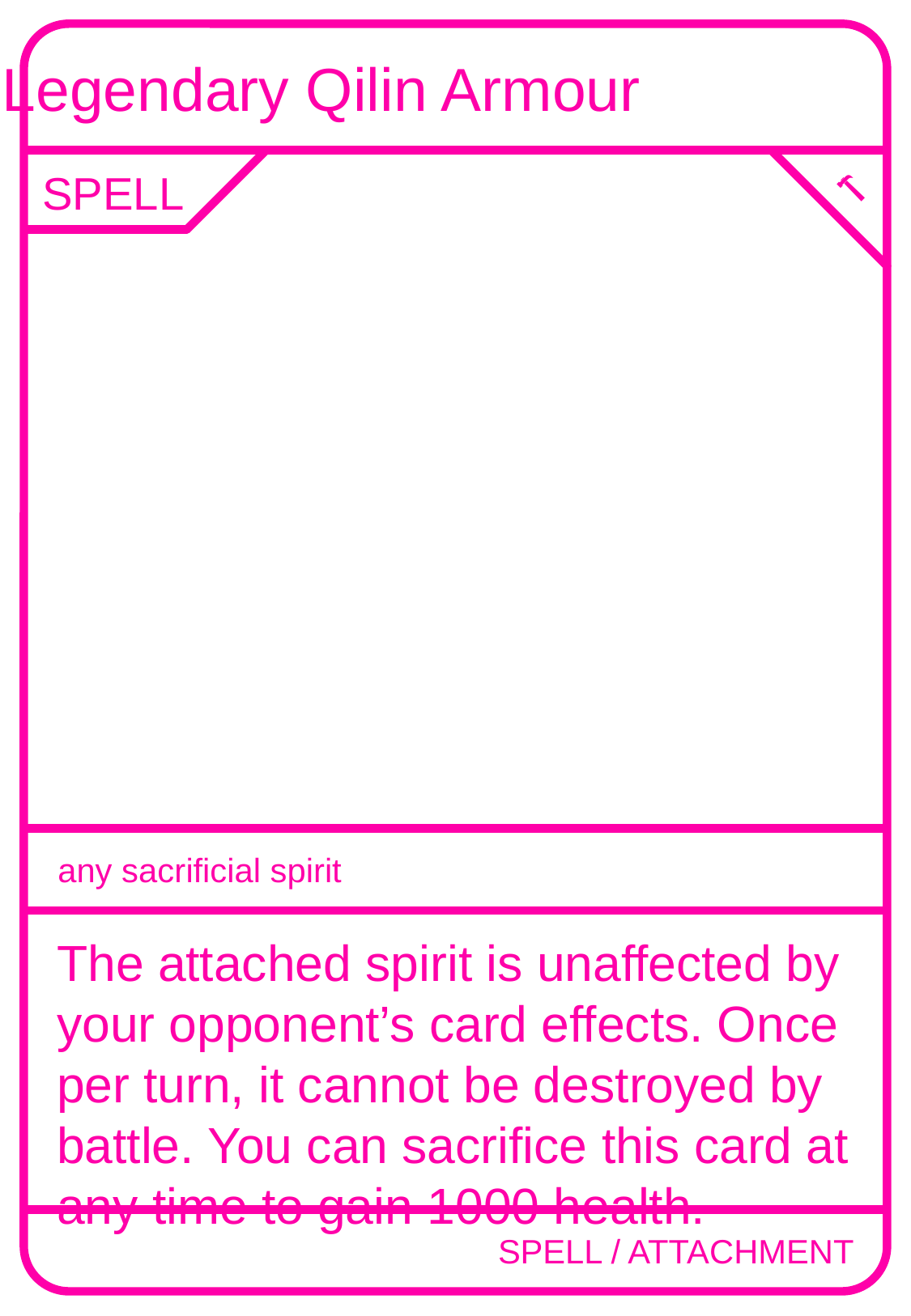

Legendary Qilin Armour
SPELL
🔨
any sacrificial spirit
The attached spirit is unaffected by your opponent’s card effects. Once per turn, it cannot be destroyed by battle. You can sacrifice this card at any time to gain 1000 health.
SPELL / ATTACHMENT